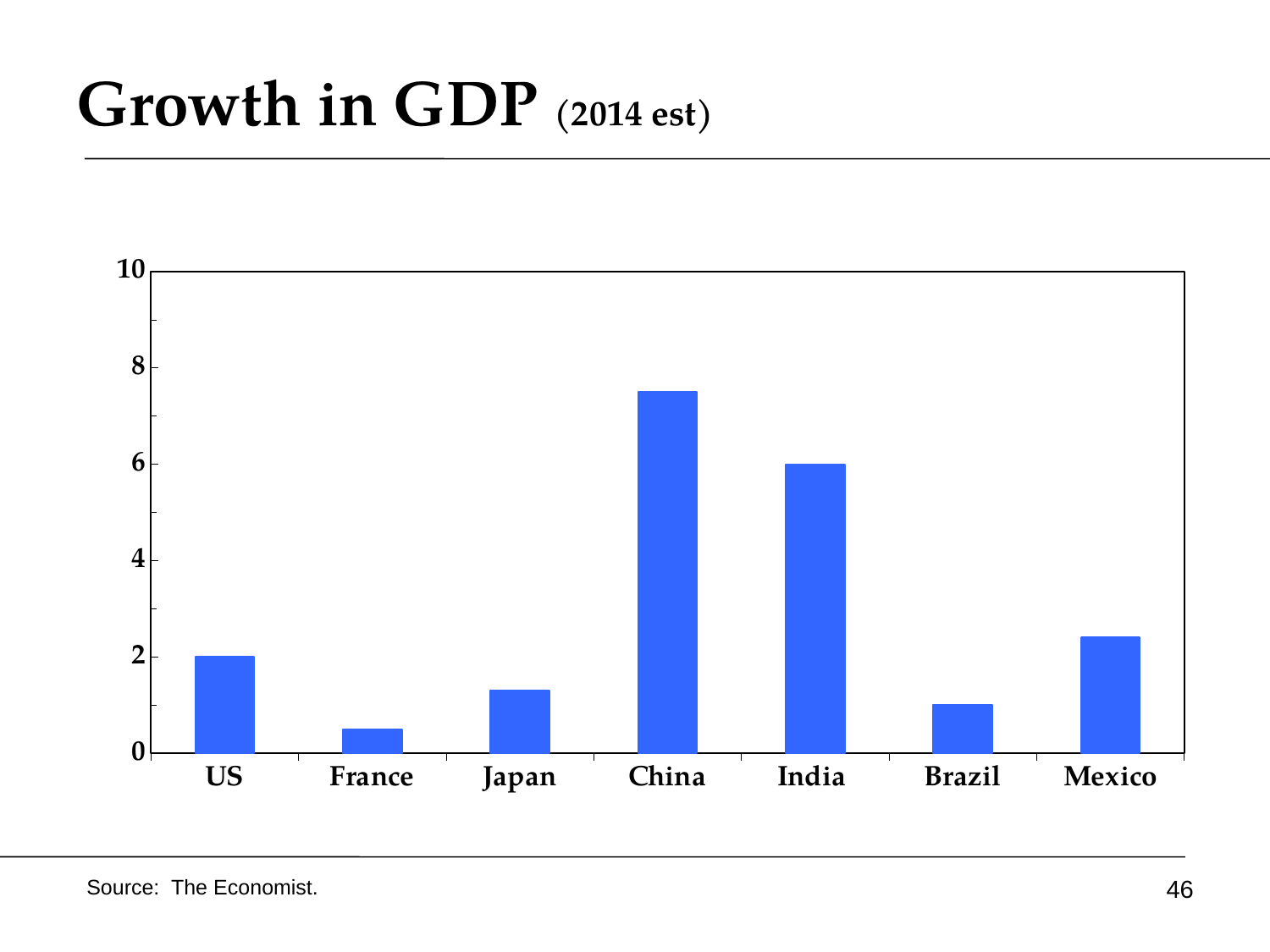

# Growth in GDP (2014 est)

### Chart

| Category | g |
|---|---|
| US | 2.0 |
| France | 0.5 |
| Japan | 1.3 |
| China | 7.5 |
| India  | 6.0 |
| Brazil | 1.0 |
| Mexico | 2.4 |
46
Source:  The Economist.